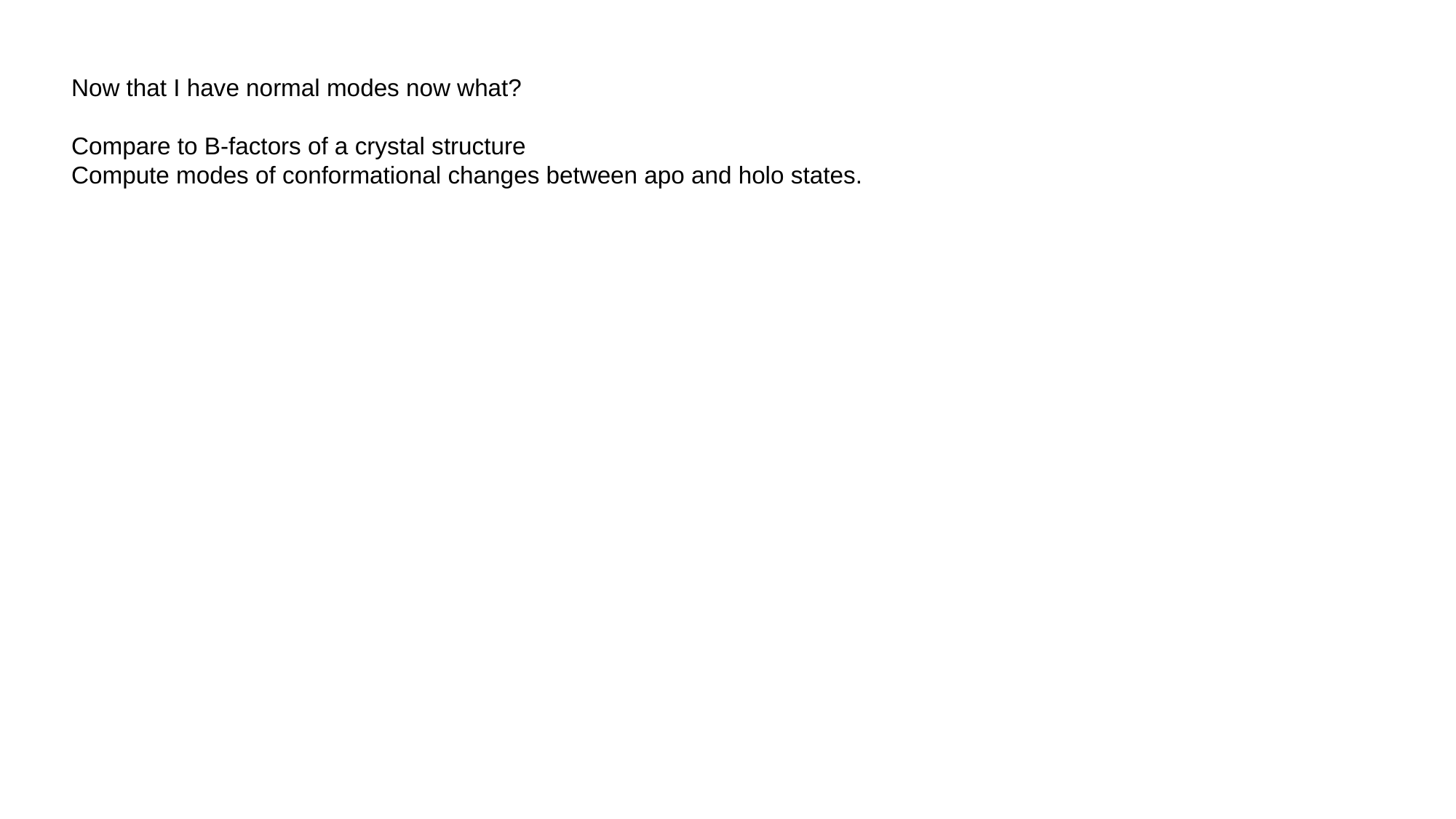

Now that I have normal modes now what?

Compare to B-factors of a crystal structure
Compute modes of conformational changes between apo and holo states.